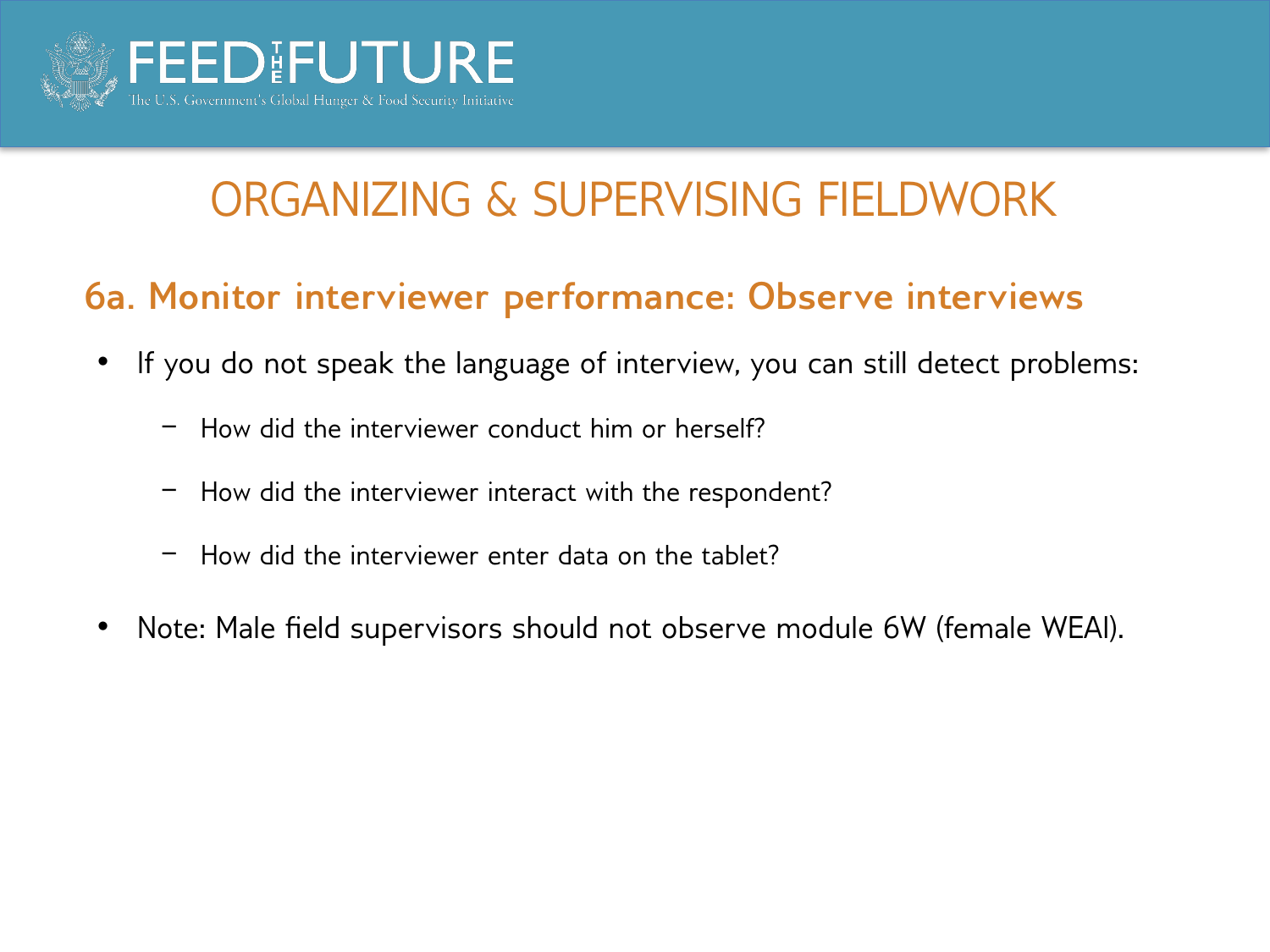

# Organizing & supervising fieldwork
6a. Monitor interviewer performance: Observe interviews
If you do not speak the language of interview, you can still detect problems:
How did the interviewer conduct him or herself?
How did the interviewer interact with the respondent?
How did the interviewer enter data on the tablet?
Note: Male field supervisors should not observe module 6W (female WEAI).